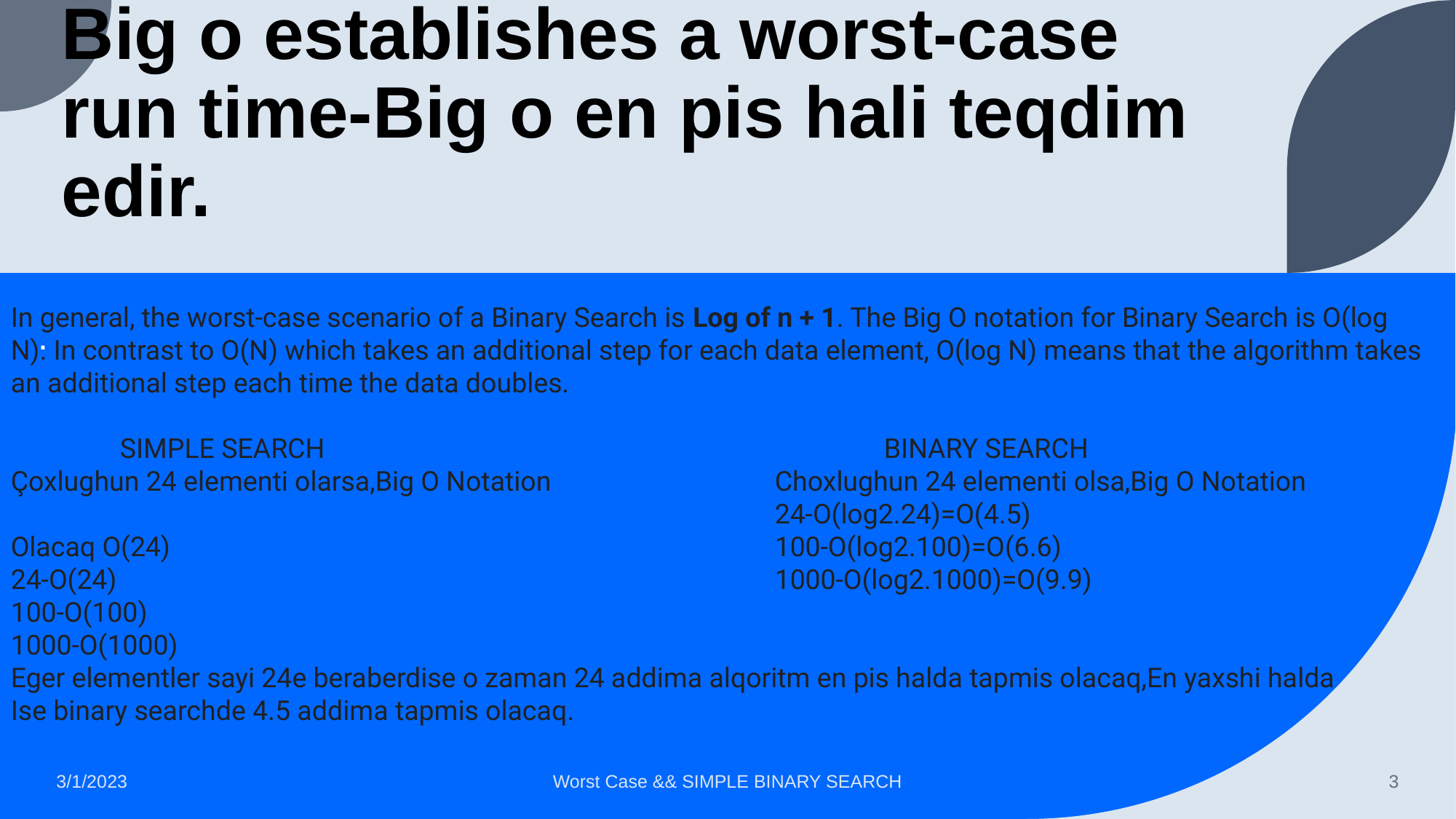

# Big o notation bizə alqoritmin nə qədər tez işləməsini göstərir,suretini gostermir Big o establishes a worst-case run time-Big o en pis hali teqdim edir.
.
In general, the worst-case scenario of a Binary Search is Log of n + 1. The Big O notation for Binary Search is O(log N). In contrast to O(N) which takes an additional step for each data element, O(log N) means that the algorithm takes an additional step each time the data doubles.

	SIMPLE SEARCH						BINARY SEARCH
Çoxlughun 24 elementi olarsa,Big O Notation 		Choxlughun 24 elementi olsa,Big O Notation								24-O(log2.24)=O(4.5)
Olacaq O(24)						100-O(log2.100)=O(6.6)
24-O(24)							1000-O(log2.1000)=O(9.9)
100-O(100)
1000-O(1000)
Eger elementler sayi 24e beraberdise o zaman 24 addima alqoritm en pis halda tapmis olacaq,En yaxshi halda
Ise binary searchde 4.5 addima tapmis olacaq.
3/1/2023
Worst Case && SIMPLE BINARY SEARCH
3